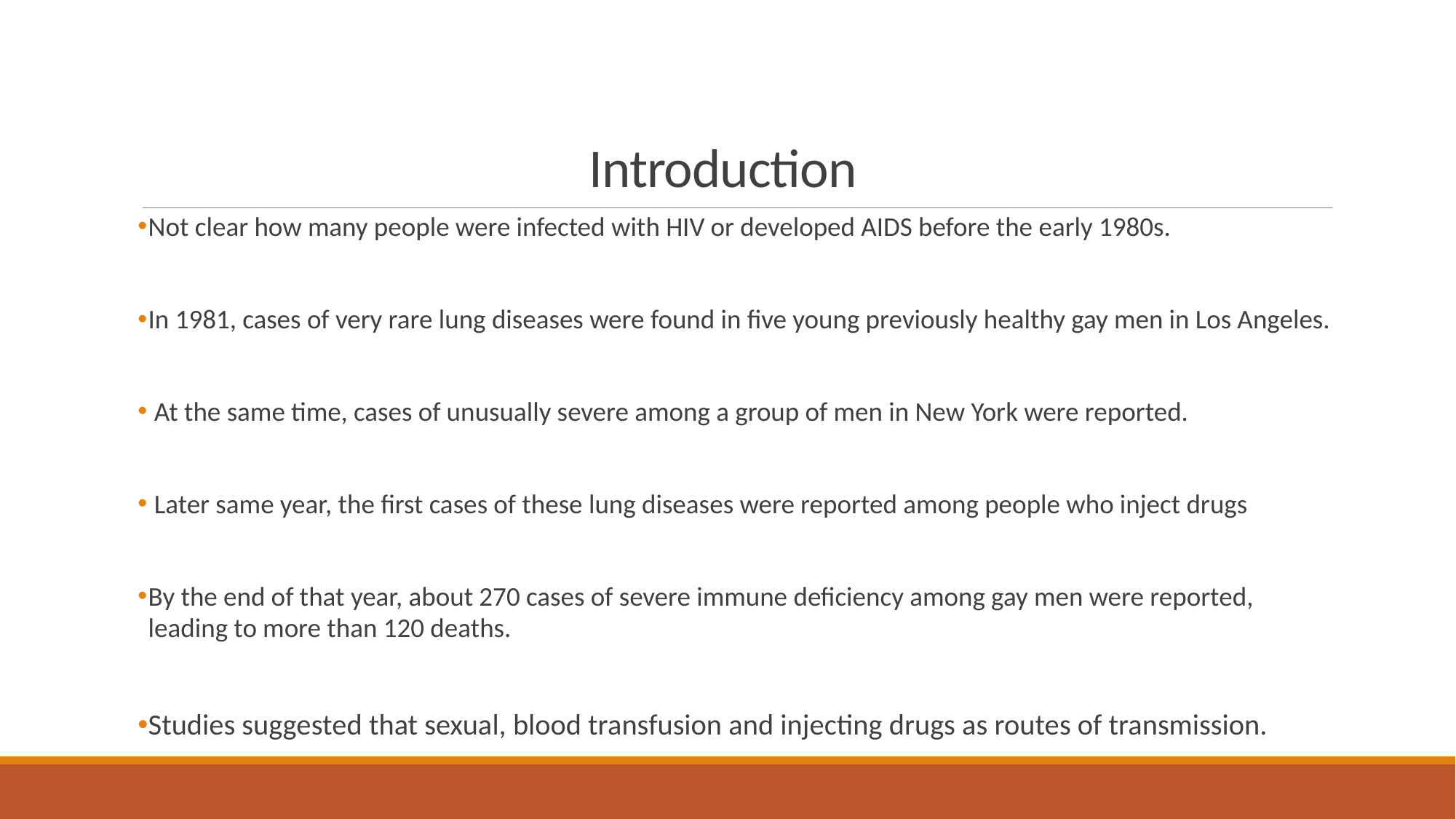

# Introduction
Not clear how many people were infected with HIV or developed AIDS before the early 1980s.

In 1981, cases of very rare lung diseases were found in five young previously healthy gay men in Los Angeles.

 At the same time, cases of unusually severe among a group of men in New York were reported.

 Later same year, the first cases of these lung diseases were reported among people who inject drugs

By the end of that year, about 270 cases of severe immune deficiency among gay men were reported, leading to more than 120 deaths.

Studies suggested that sexual, blood transfusion and injecting drugs as routes of transmission.